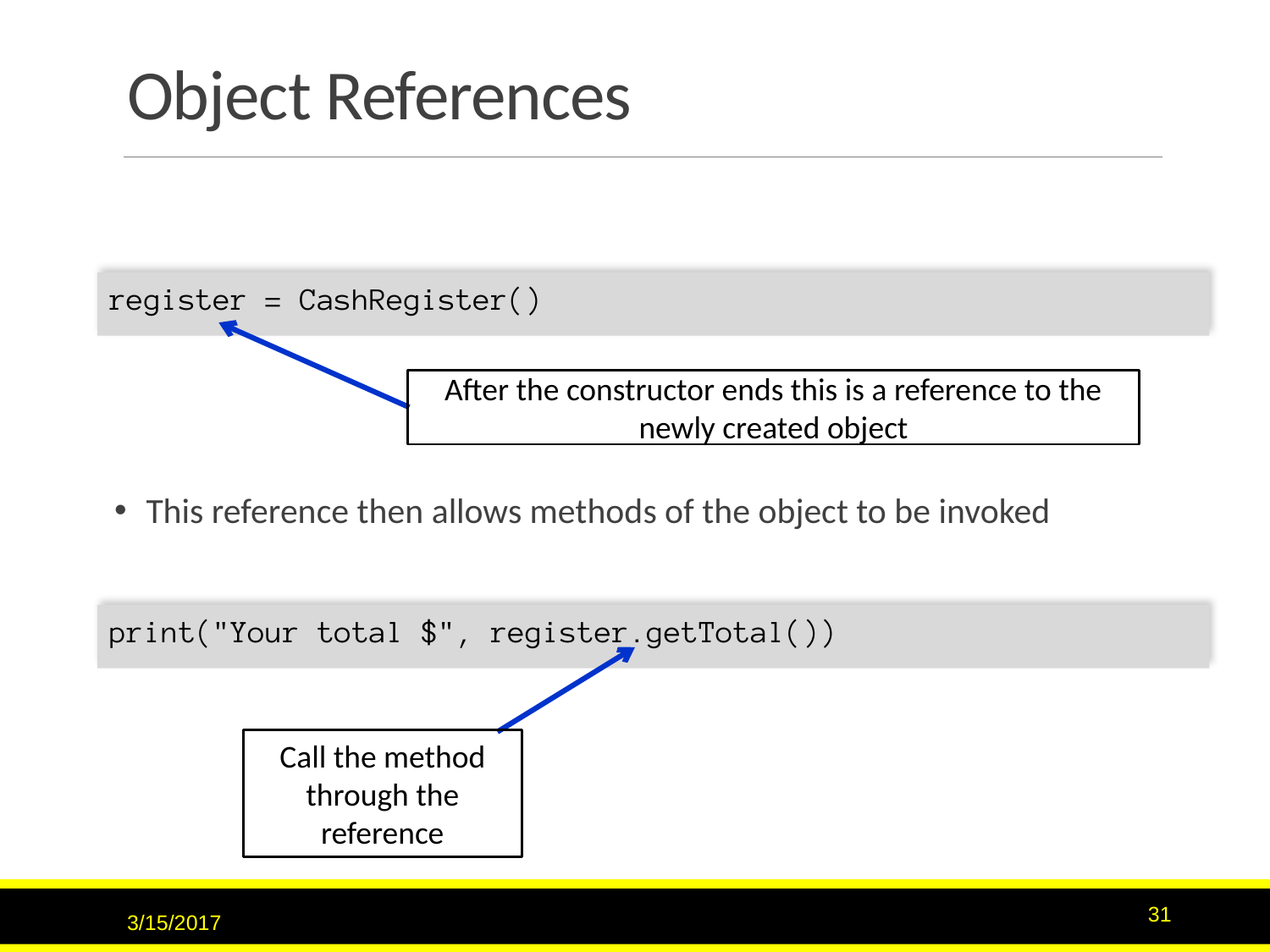

# Object References
register = CashRegister()

After the constructor ends this is a reference to the newly created object
This reference then allows methods of the object to be invoked
print("Your total $", register.getTotal())

Call the method through the reference
3/15/2017